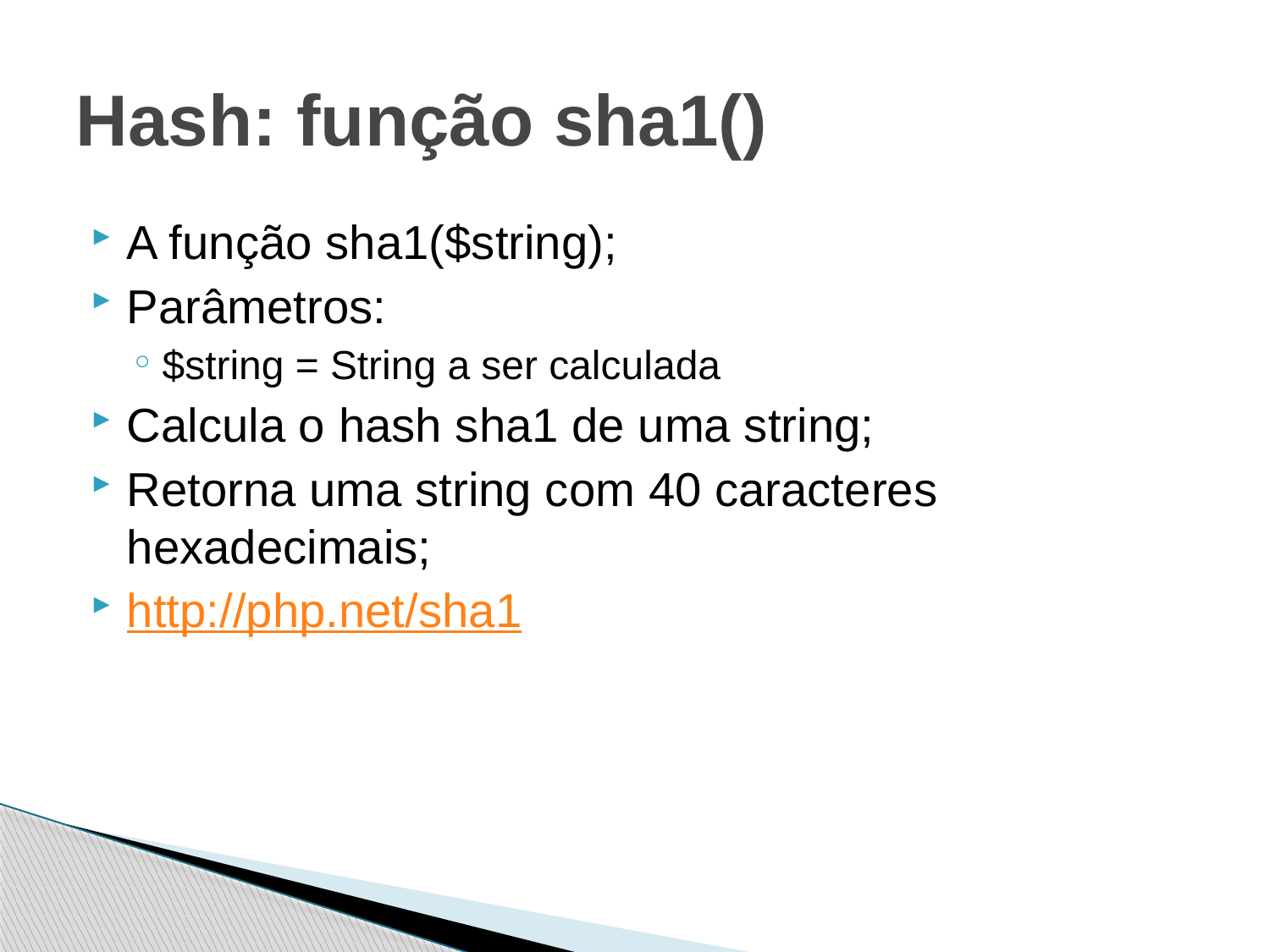

# Hash: função sha1()
A função sha1($string);
Parâmetros:
$string = String a ser calculada
Calcula o hash sha1 de uma string;
Retorna uma string com 40 caracteres hexadecimais;
http://php.net/sha1